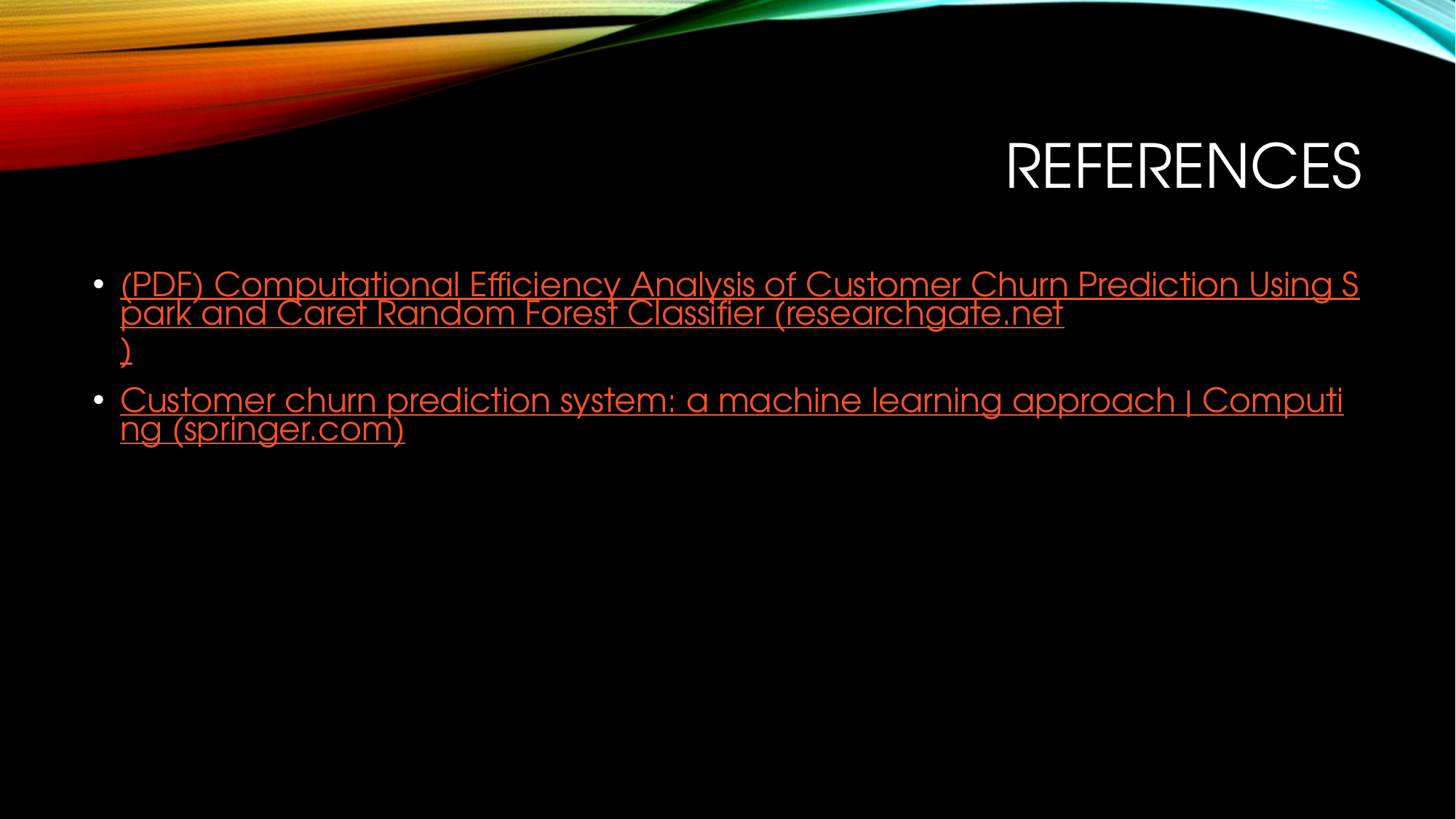

# references
(PDF) Computational Efficiency Analysis of Customer Churn Prediction Using Spark and Caret Random Forest Classifier (researchgate.net)
Customer churn prediction system: a machine learning approach | Computing (springer.com)